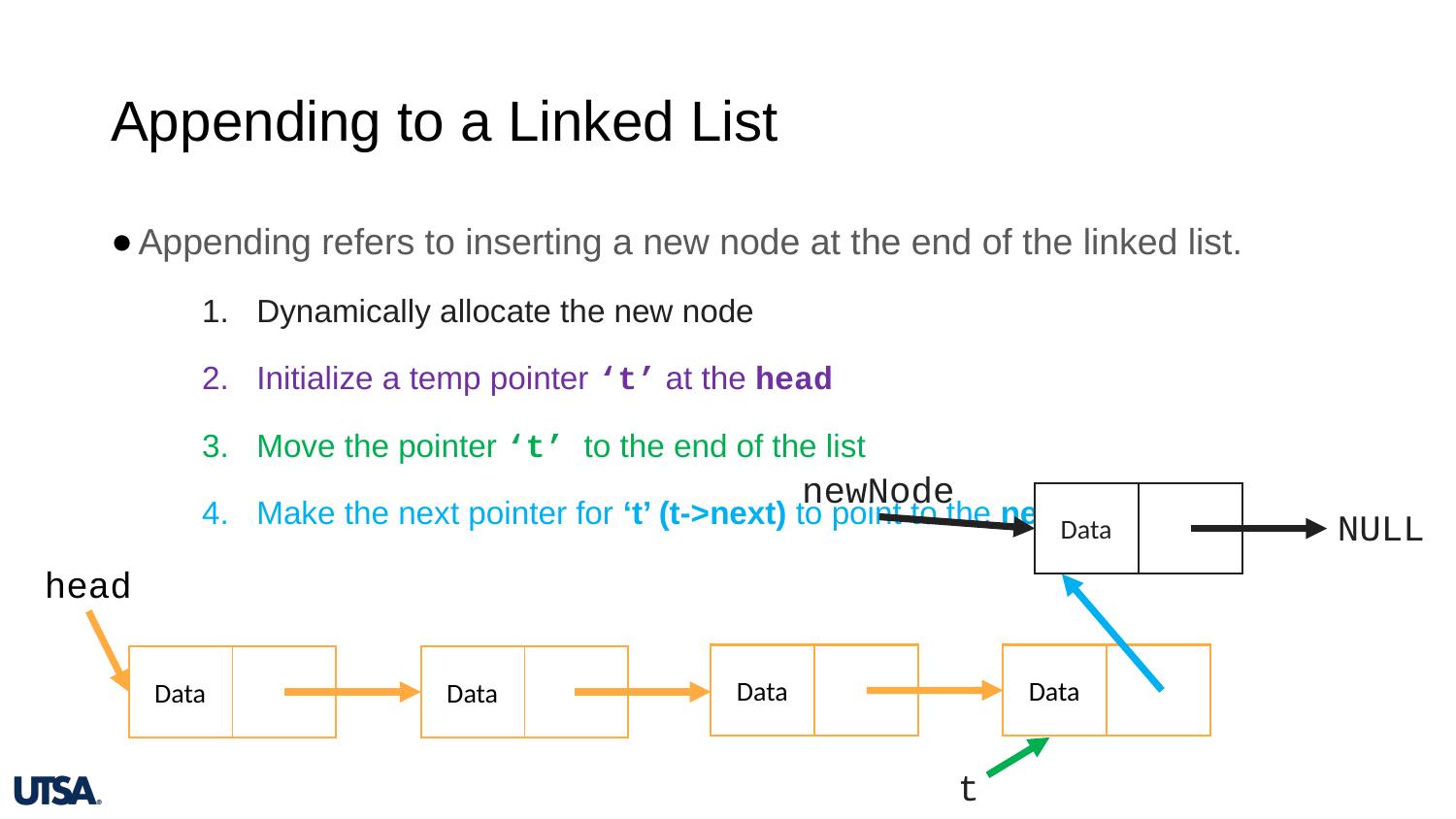

# Appending to a Linked List
Appending refers to inserting a new node at the end of the linked list.
Dynamically allocate the new node
Initialize a temp pointer ‘t’ at the head
Move the pointer ‘t’ to the end of the list
Make the next pointer for ‘t’ (t->next) to point to the newNode

newNode

NULL
Data
head

Data
Data
Data
Data
t